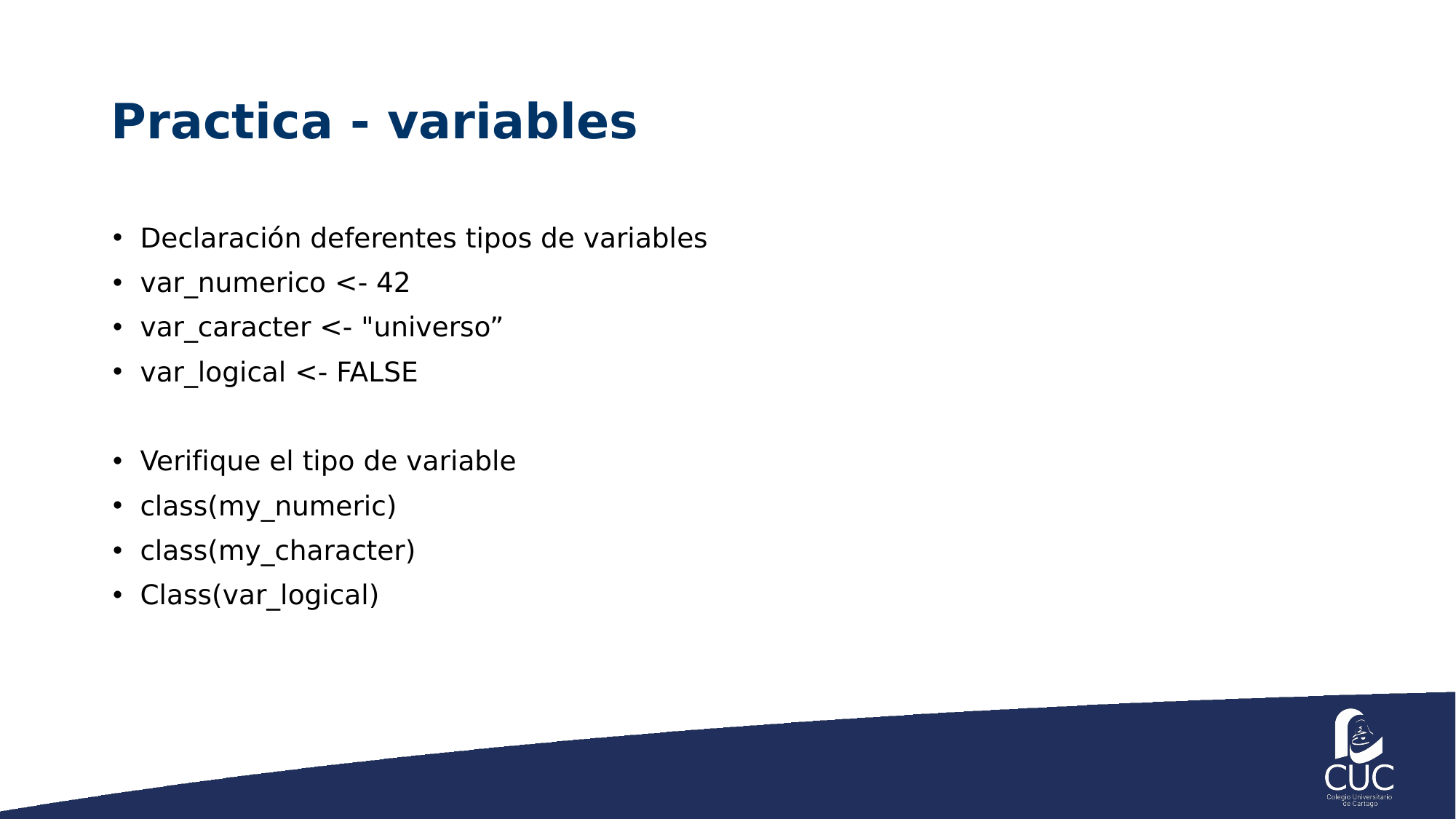

# Practica - variables
Declaración deferentes tipos de variables
var_numerico <- 42
var_caracter <- "universo”
var_logical <- FALSE

Verifique el tipo de variable
class(my_numeric)
class(my_character)
Class(var_logical)